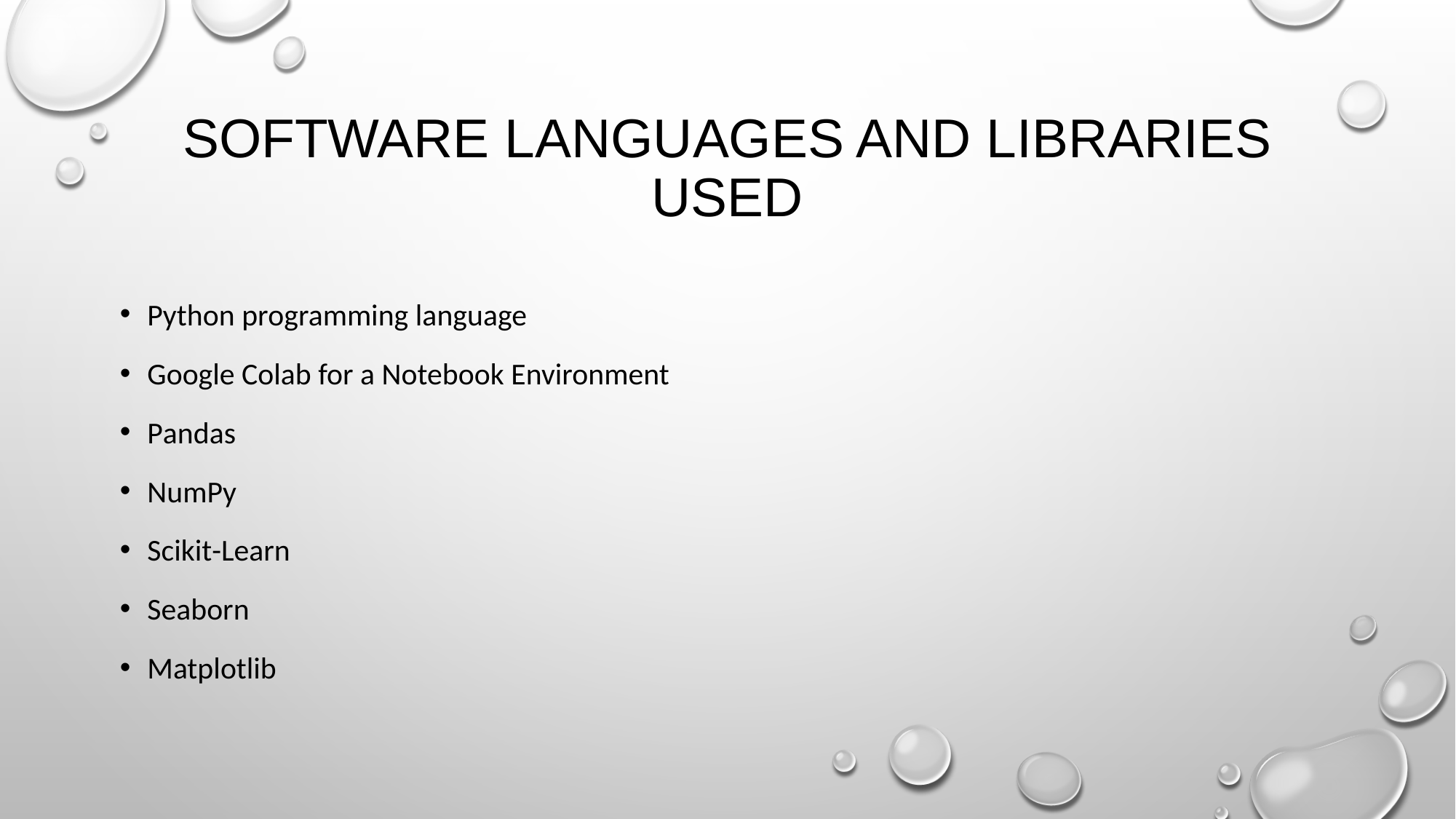

# Software languages and libraries used
Python programming language
Google colab for a notebook environment
Pandas
NumPy
Scikit-learn
Seaborn
matplotlib